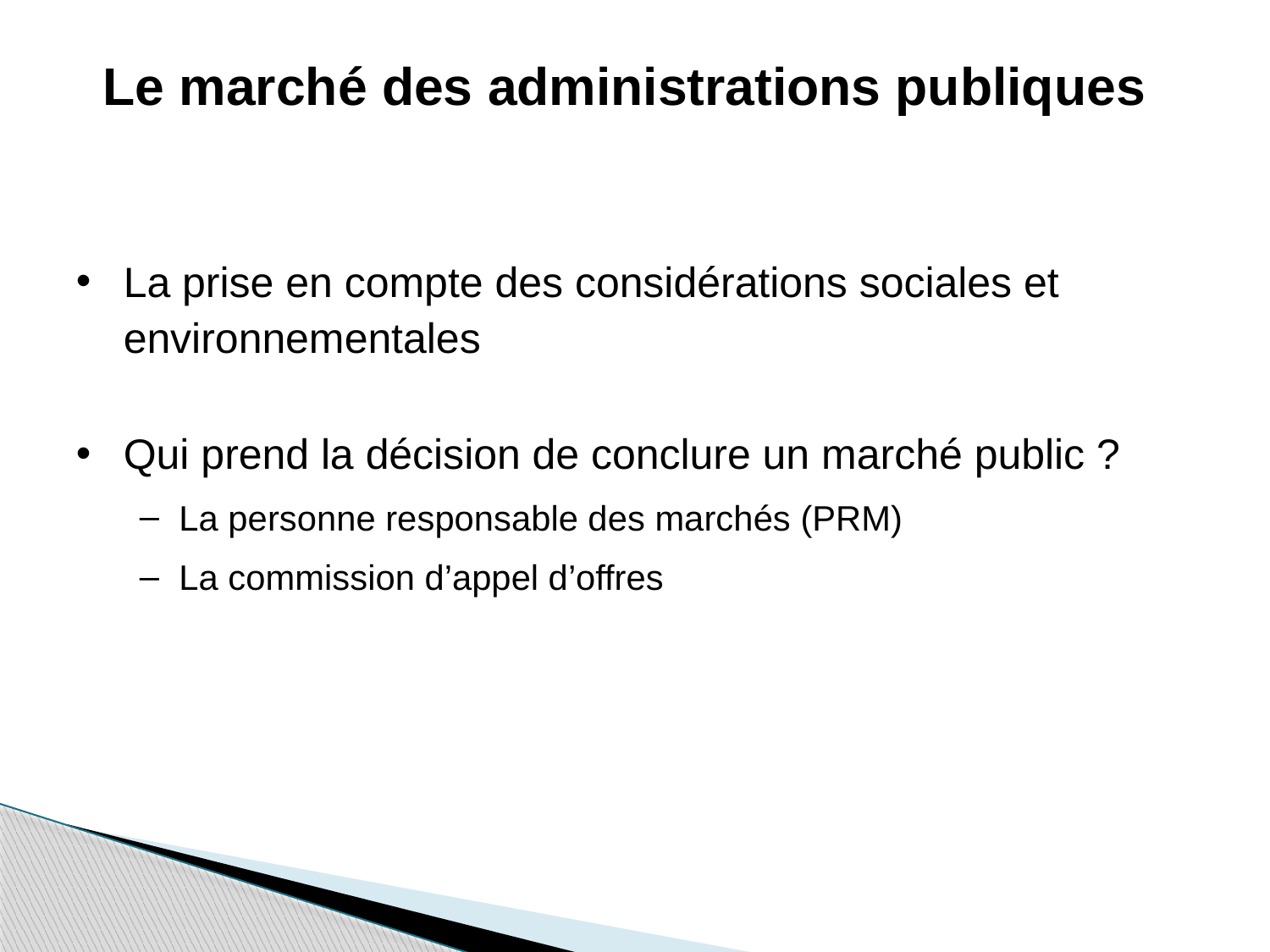

Le marché des administrations publiques
La prise en compte des considérations sociales et environnementales

Qui prend la décision de conclure un marché public ?
La personne responsable des marchés (PRM)
La commission d’appel d’offres